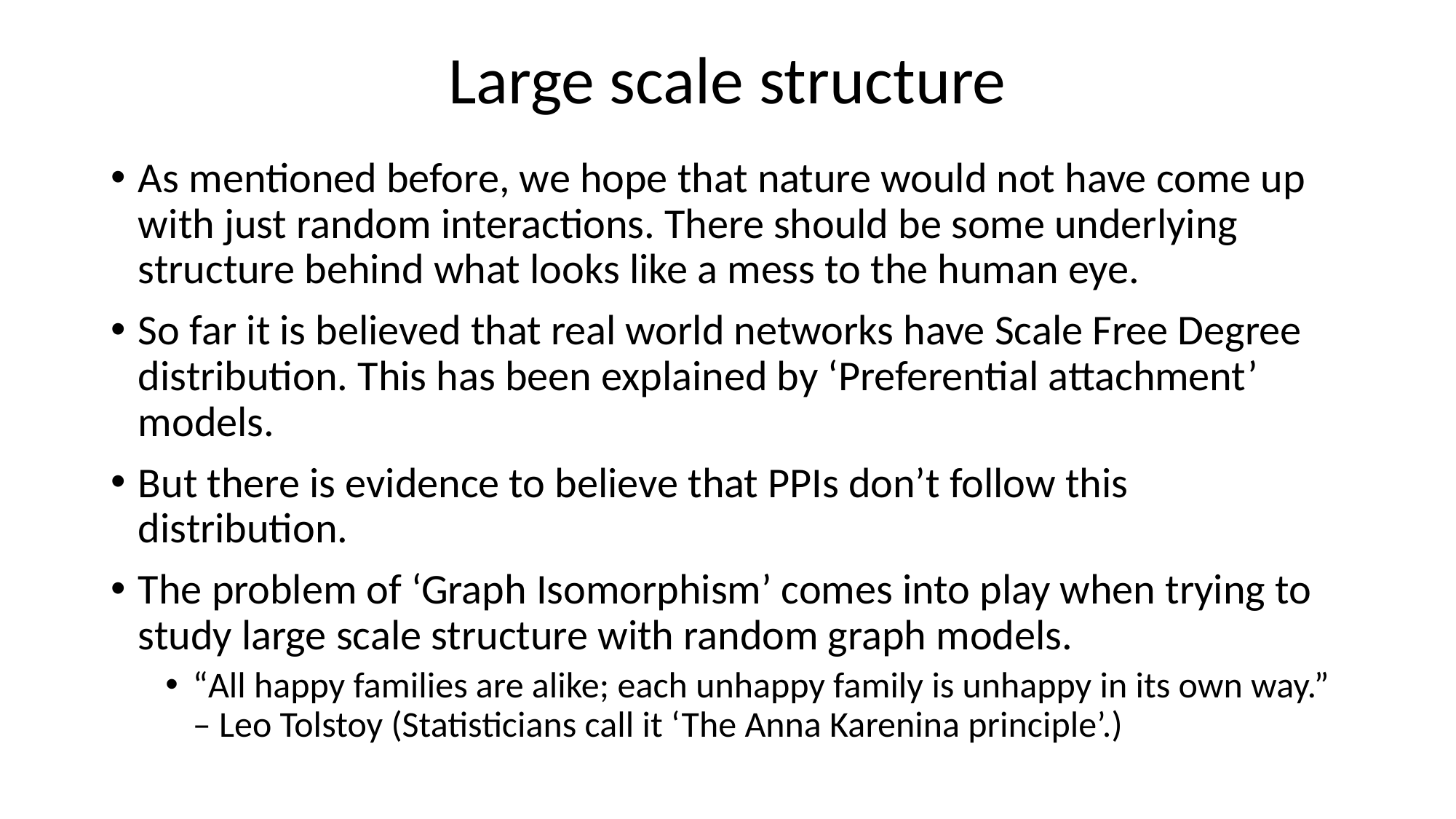

# Large scale structure
As mentioned before, we hope that nature would not have come up with just random interactions. There should be some underlying structure behind what looks like a mess to the human eye.
So far it is believed that real world networks have Scale Free Degree distribution. This has been explained by ‘Preferential attachment’ models.
But there is evidence to believe that PPIs don’t follow this distribution.
The problem of ‘Graph Isomorphism’ comes into play when trying to study large scale structure with random graph models.
“All happy families are alike; each unhappy family is unhappy in its own way.” – Leo Tolstoy (Statisticians call it ‘The Anna Karenina principle’.)